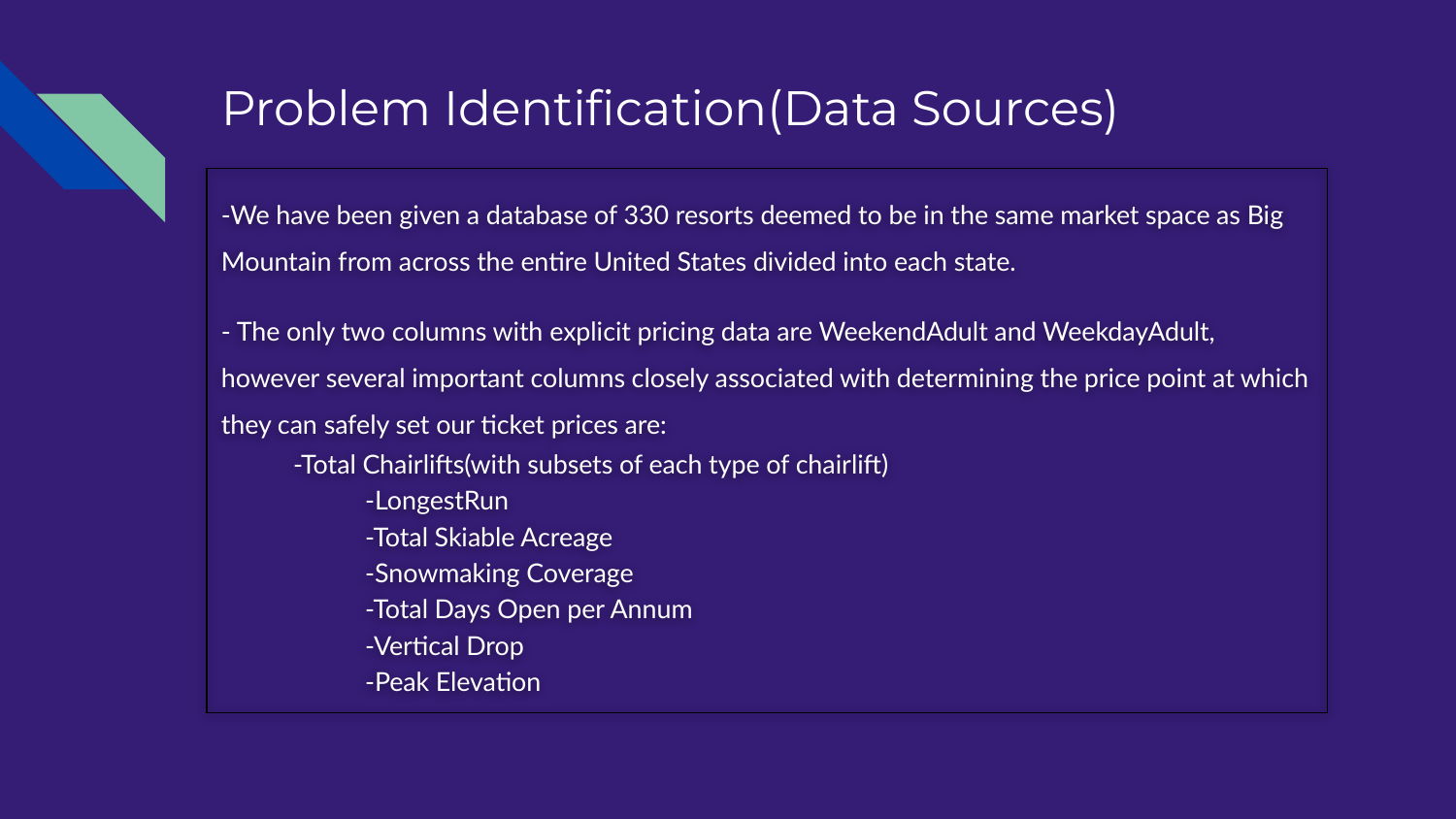

# Problem Identification(Data Sources)
-We have been given a database of 330 resorts deemed to be in the same market space as Big Mountain from across the entire United States divided into each state.
- The only two columns with explicit pricing data are WeekendAdult and WeekdayAdult, however several important columns closely associated with determining the price point at which they can safely set our ticket prices are:
-Total Chairlifts(with subsets of each type of chairlift)
	-LongestRun
	-Total Skiable Acreage
	-Snowmaking Coverage
	-Total Days Open per Annum
	-Vertical Drop
	-Peak Elevation